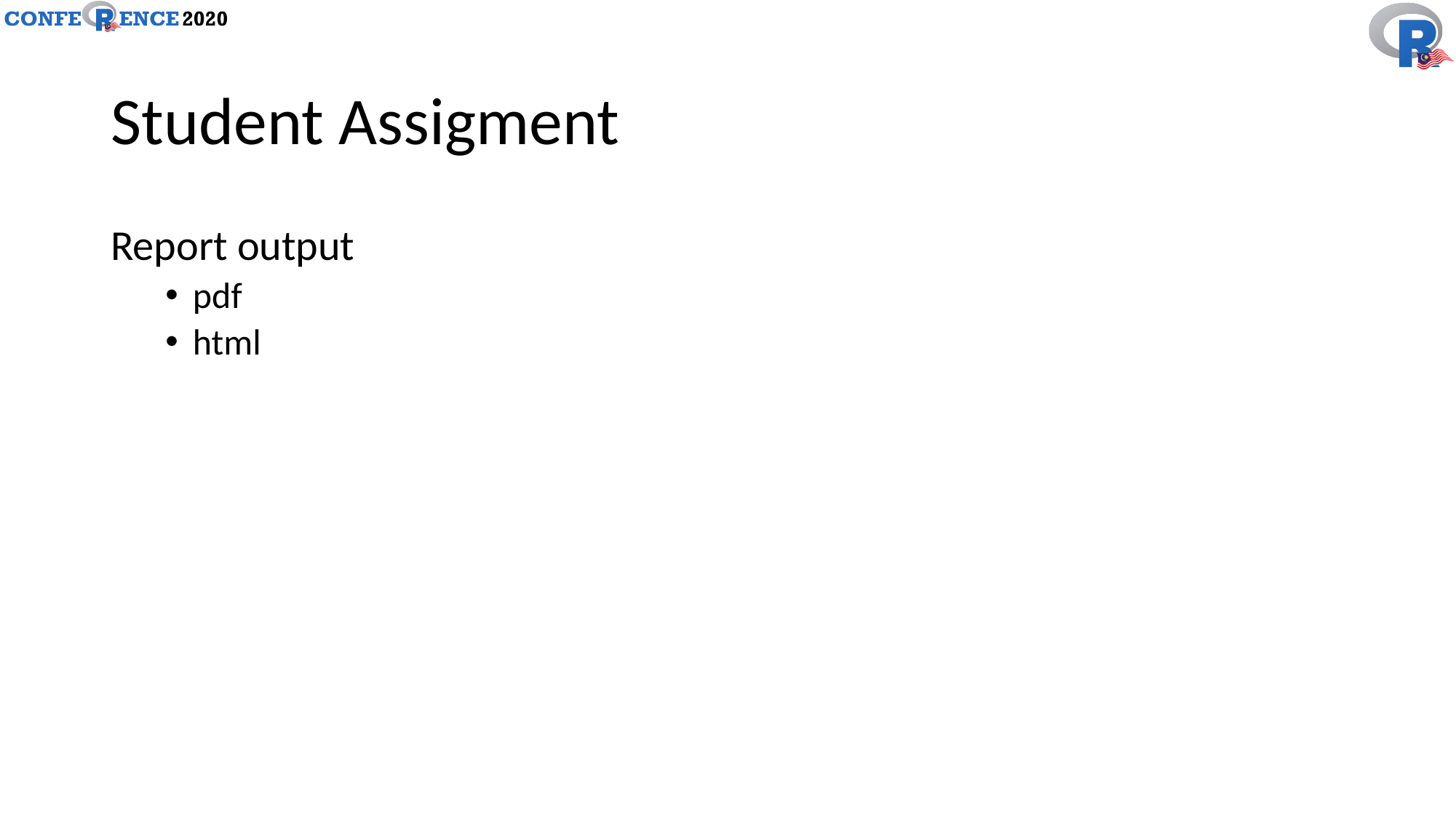

# Student Assigment
Report output
pdf
html